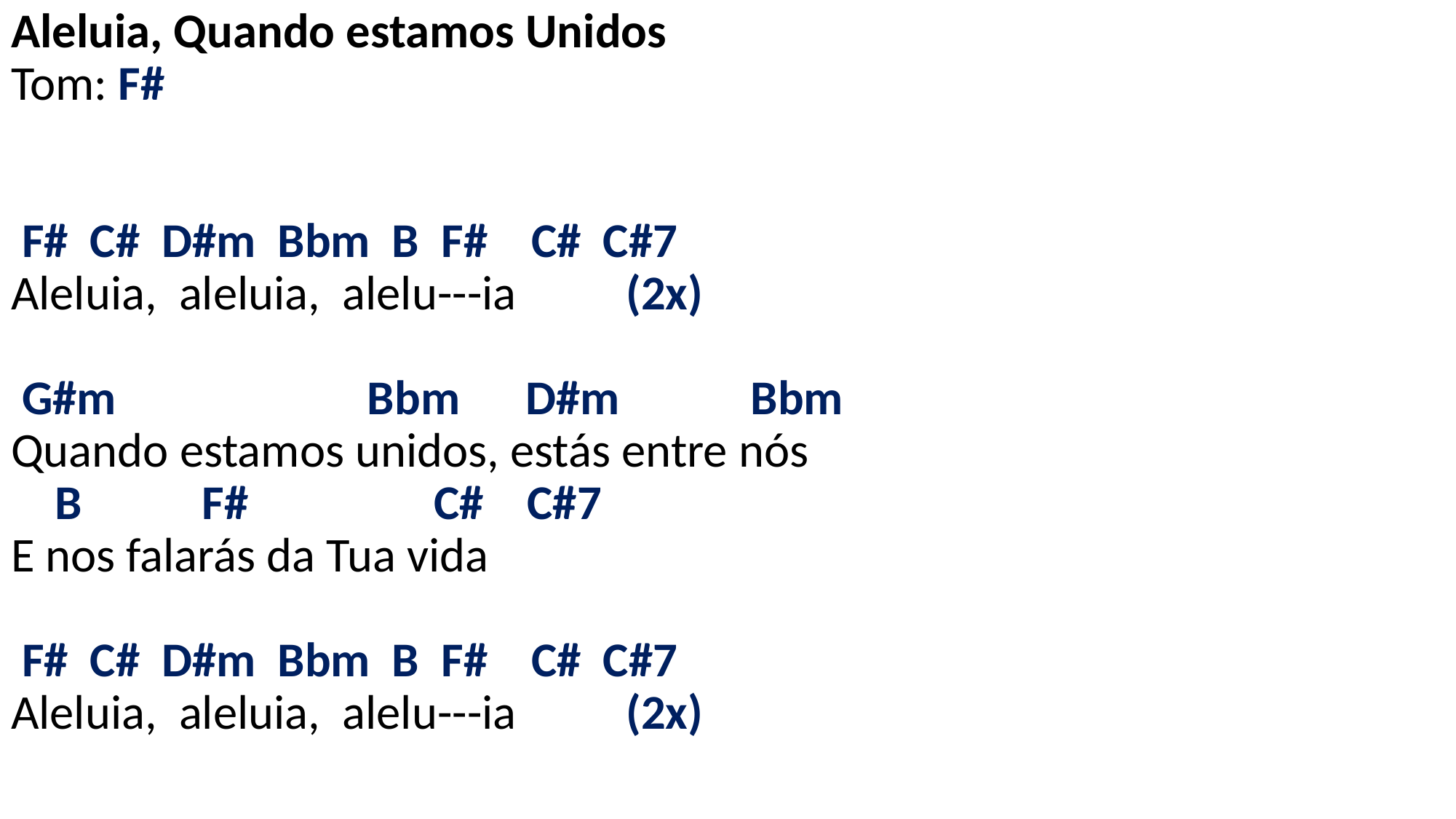

# Aleluia, Quando estamos Unidos Tom: F# F#  C#  D#m  Bbm  B  F#    C#  C#7 Aleluia,  aleluia,  alelu---ia          (2x) G#m                       Bbm      D#m            Bbm Quando estamos unidos, estás entre nós B           F#                 C#    C#7 E nos falarás da Tua vida F#  C#  D#m  Bbm  B  F#    C#  C#7 Aleluia,  aleluia,  alelu---ia          (2x)